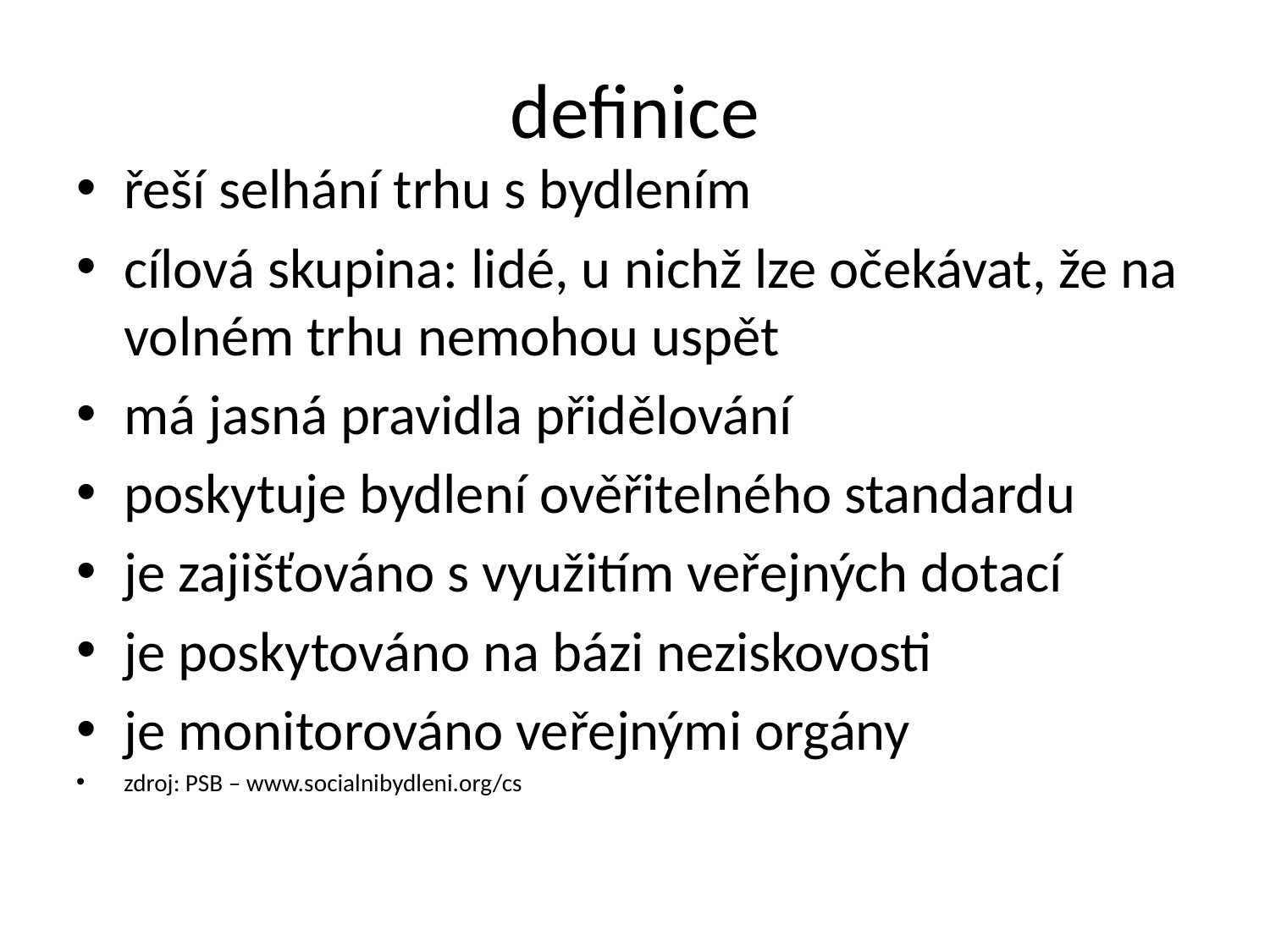

# definice
řeší selhání trhu s bydlením
cílová skupina: lidé, u nichž lze očekávat, že na volném trhu nemohou uspět
má jasná pravidla přidělování
poskytuje bydlení ověřitelného standardu
je zajišťováno s využitím veřejných dotací
je poskytováno na bázi neziskovosti
je monitorováno veřejnými orgány
zdroj: PSB – www.socialnibydleni.org/cs